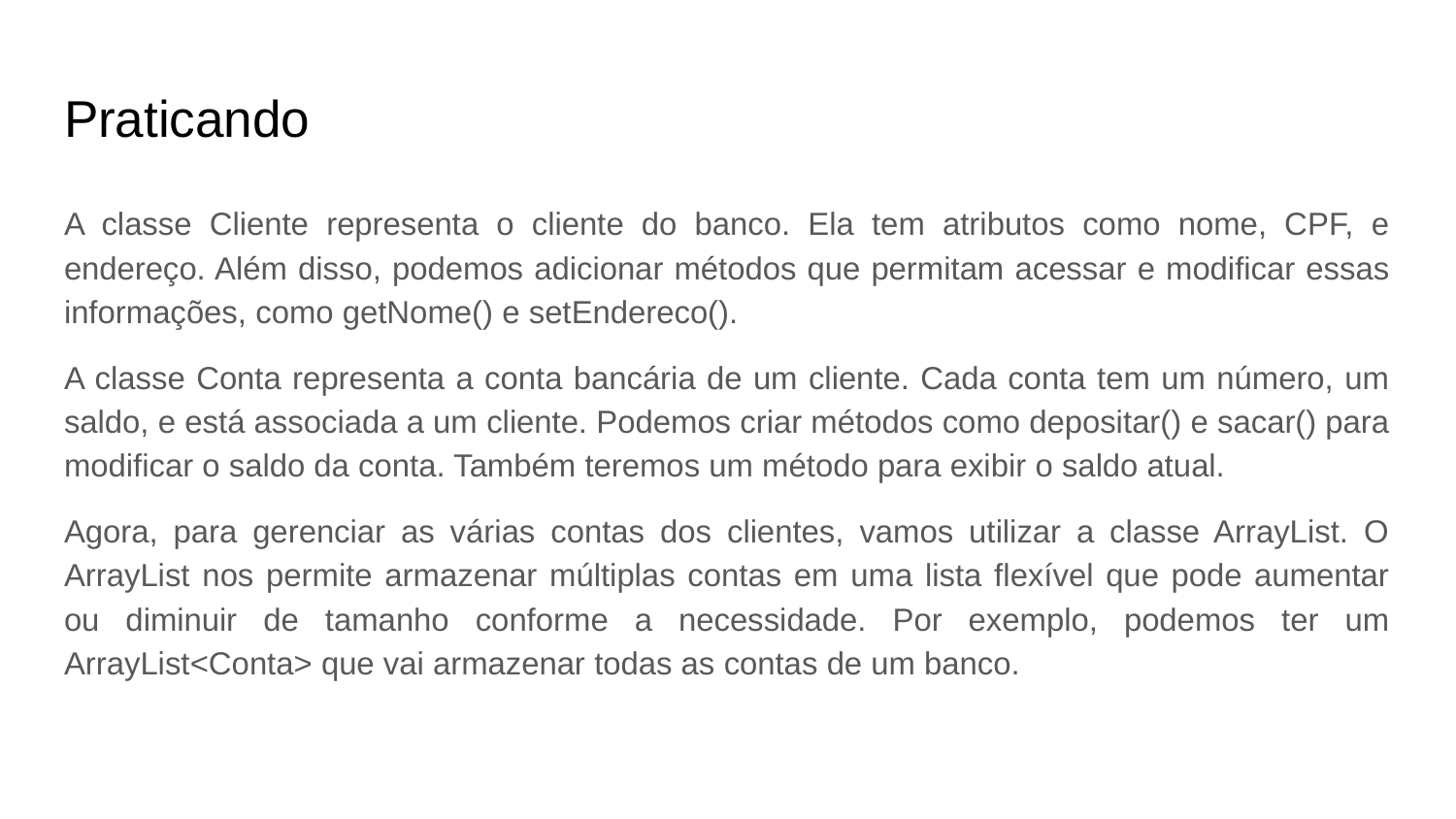

# Praticando
A classe Cliente representa o cliente do banco. Ela tem atributos como nome, CPF, e endereço. Além disso, podemos adicionar métodos que permitam acessar e modificar essas informações, como getNome() e setEndereco().
A classe Conta representa a conta bancária de um cliente. Cada conta tem um número, um saldo, e está associada a um cliente. Podemos criar métodos como depositar() e sacar() para modificar o saldo da conta. Também teremos um método para exibir o saldo atual.
Agora, para gerenciar as várias contas dos clientes, vamos utilizar a classe ArrayList. O ArrayList nos permite armazenar múltiplas contas em uma lista flexível que pode aumentar ou diminuir de tamanho conforme a necessidade. Por exemplo, podemos ter um ArrayList<Conta> que vai armazenar todas as contas de um banco.